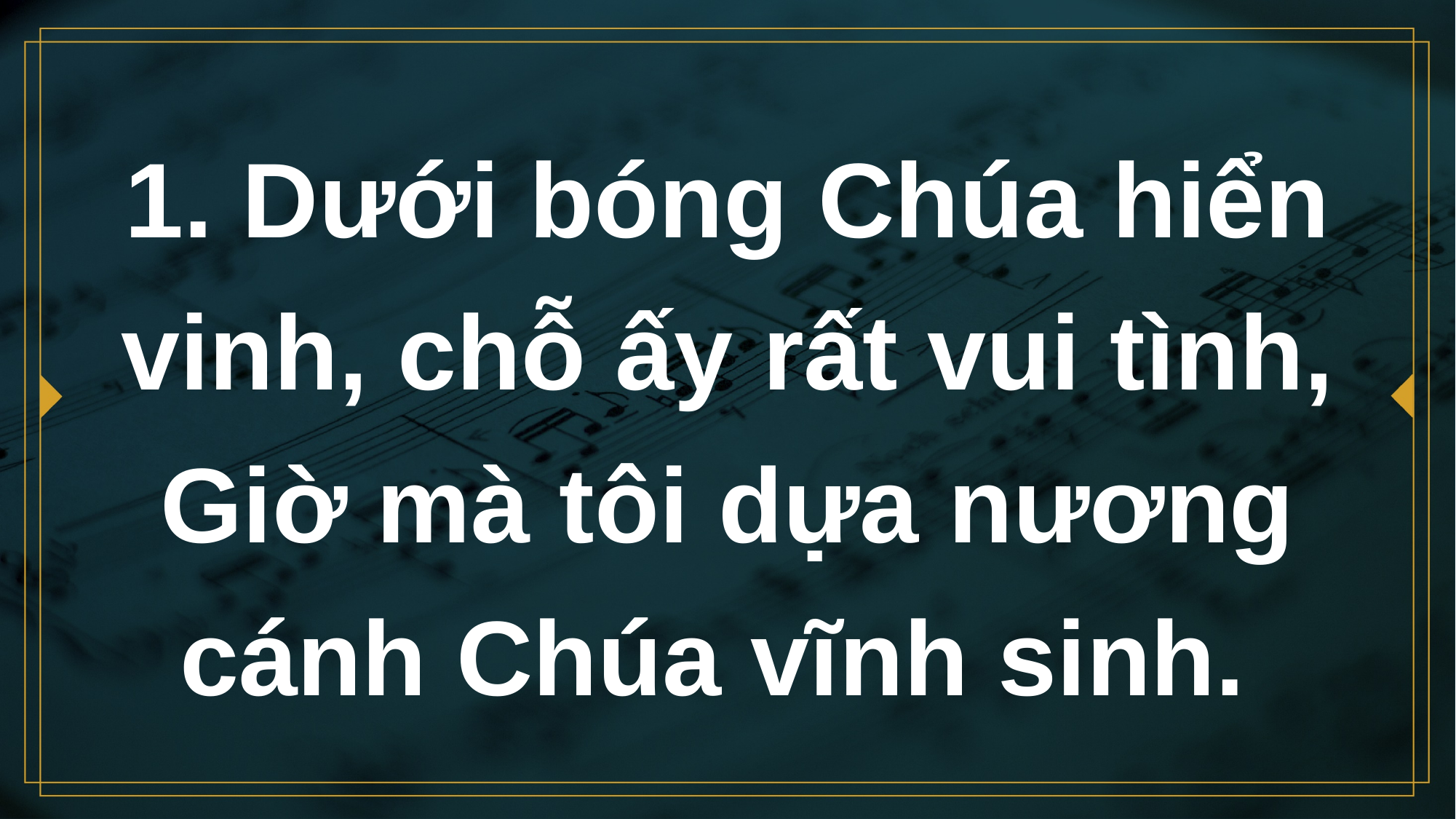

# 1. Dưới bóng Chúa hiển vinh, chỗ ấy rất vui tình, Giờ mà tôi dựa nương cánh Chúa vĩnh sinh.